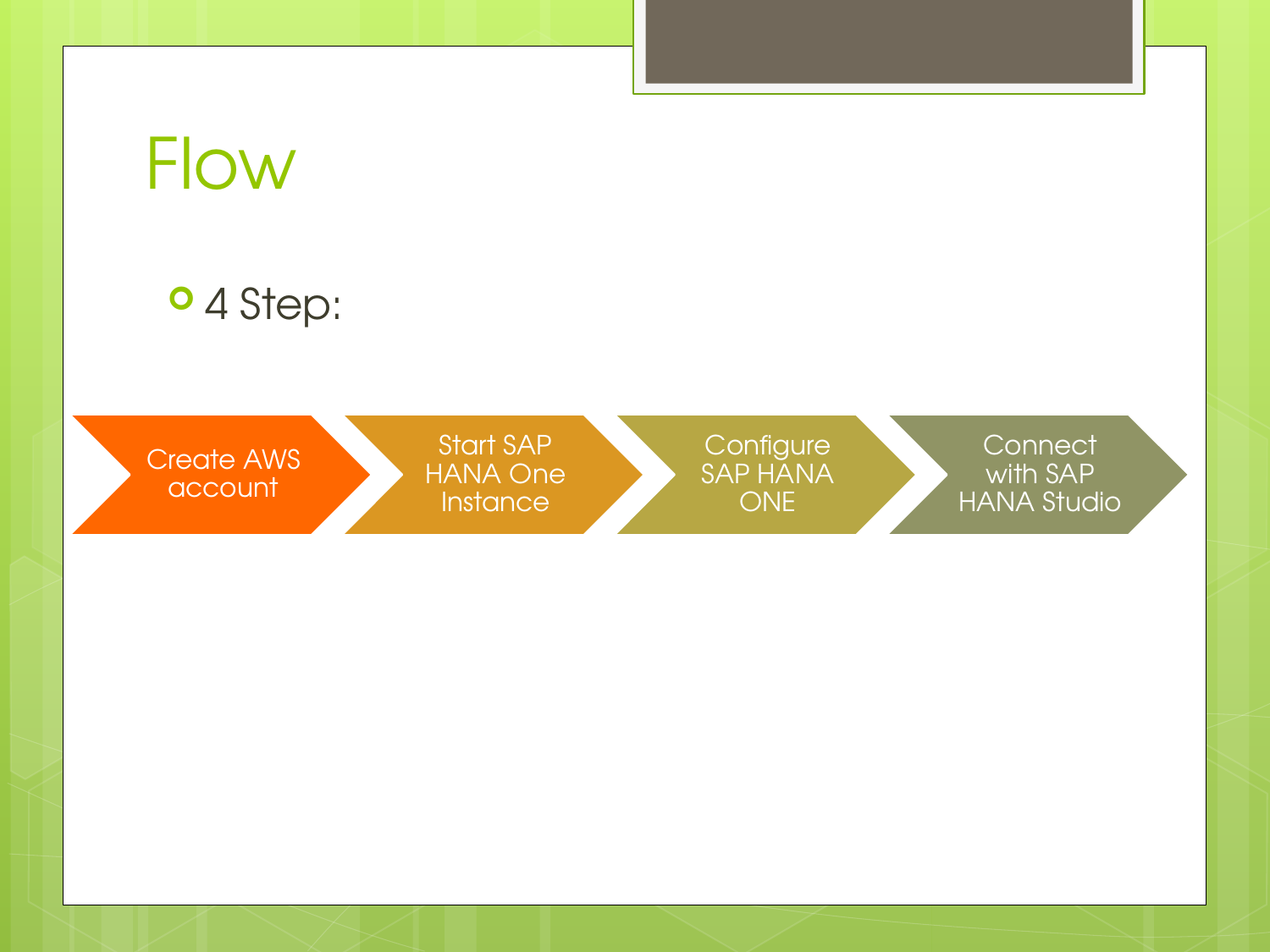

# Flow
Create AWS account
Start SAP HANA One Instance
Configure SAP HANA ONE
Connect with SAP HANA Studio
4 Step: